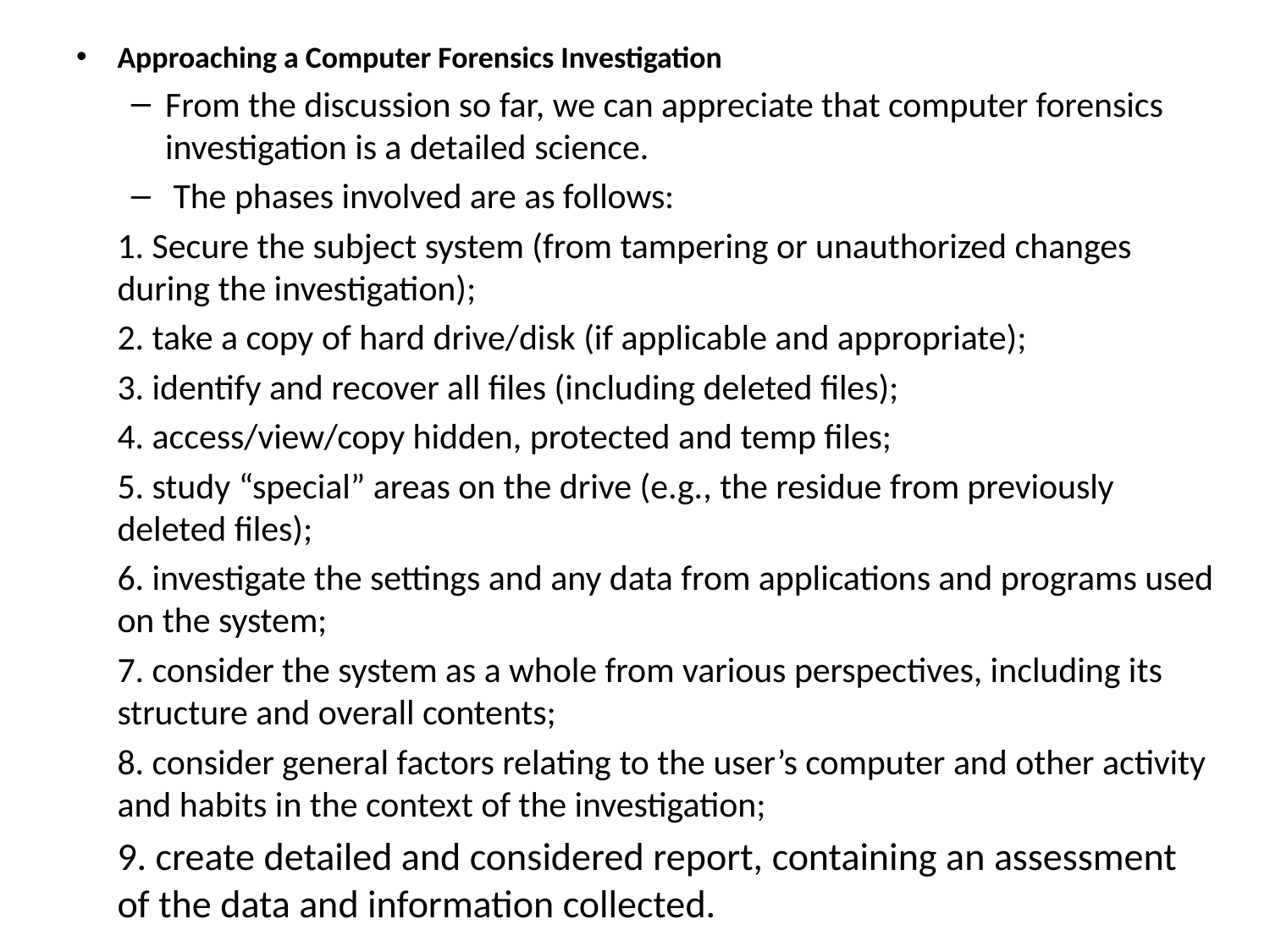

Approaching a Computer Forensics Investigation
From the discussion so far, we can appreciate that computer forensics investigation is a detailed science.
 The phases involved are as follows:
	1. Secure the subject system (from tampering or unauthorized changes during the investigation);
	2. take a copy of hard drive/disk (if applicable and appropriate);
	3. identify and recover all files (including deleted files);
	4. access/view/copy hidden, protected and temp files;
	5. study “special” areas on the drive (e.g., the residue from previously deleted files);
	6. investigate the settings and any data from applications and programs used on the system;
	7. consider the system as a whole from various perspectives, including its structure and overall contents;
	8. consider general factors relating to the user’s computer and other activity and habits in the context of the investigation;
	9. create detailed and considered report, containing an assessment of the data and information collected.